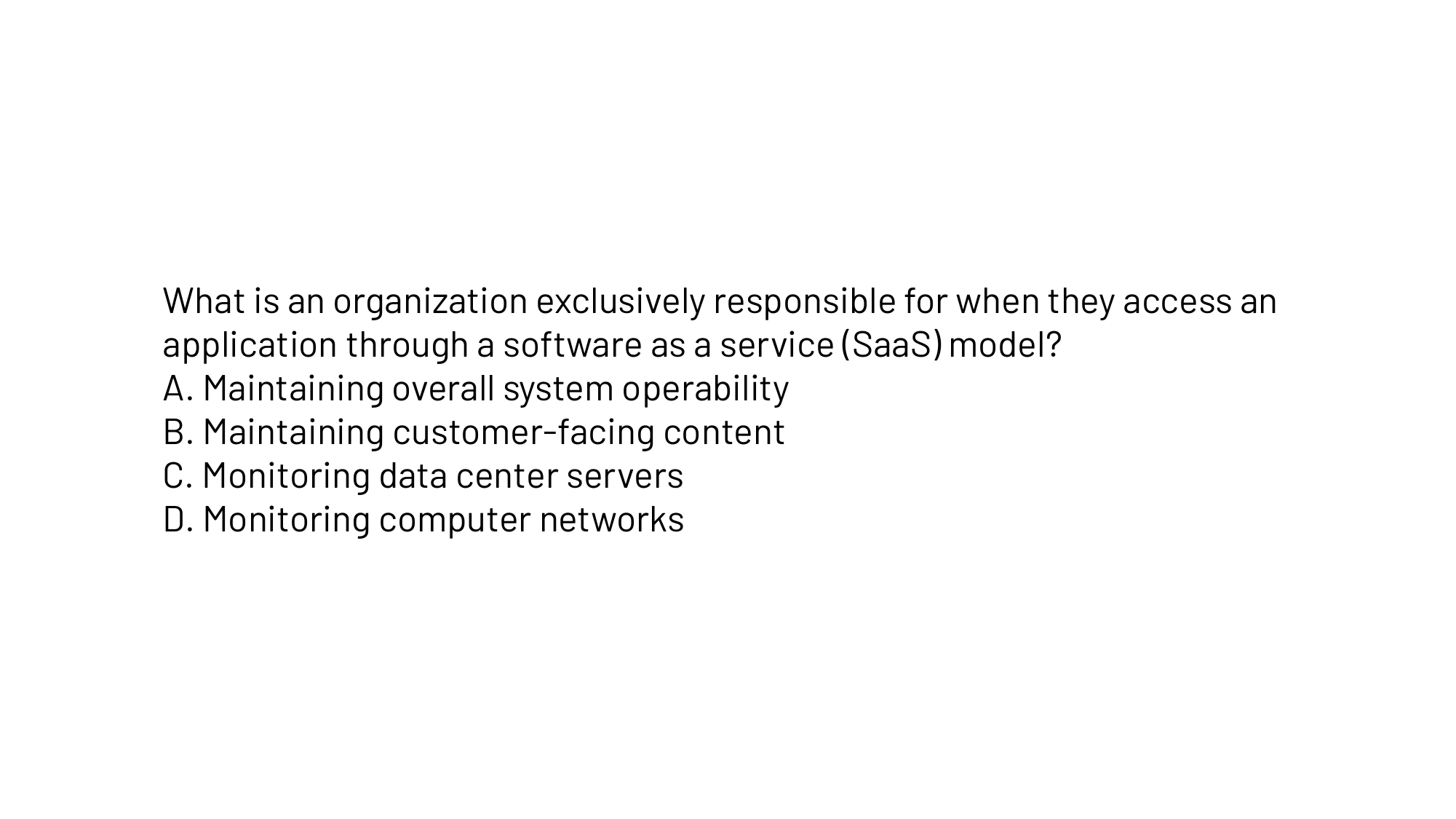

What is an organization exclusively responsible for when they access an application through a software as a service (SaaS) model?
A. Maintaining overall system operability
B. Maintaining customer-facing content
C. Monitoring data center servers
D. Monitoring computer networks